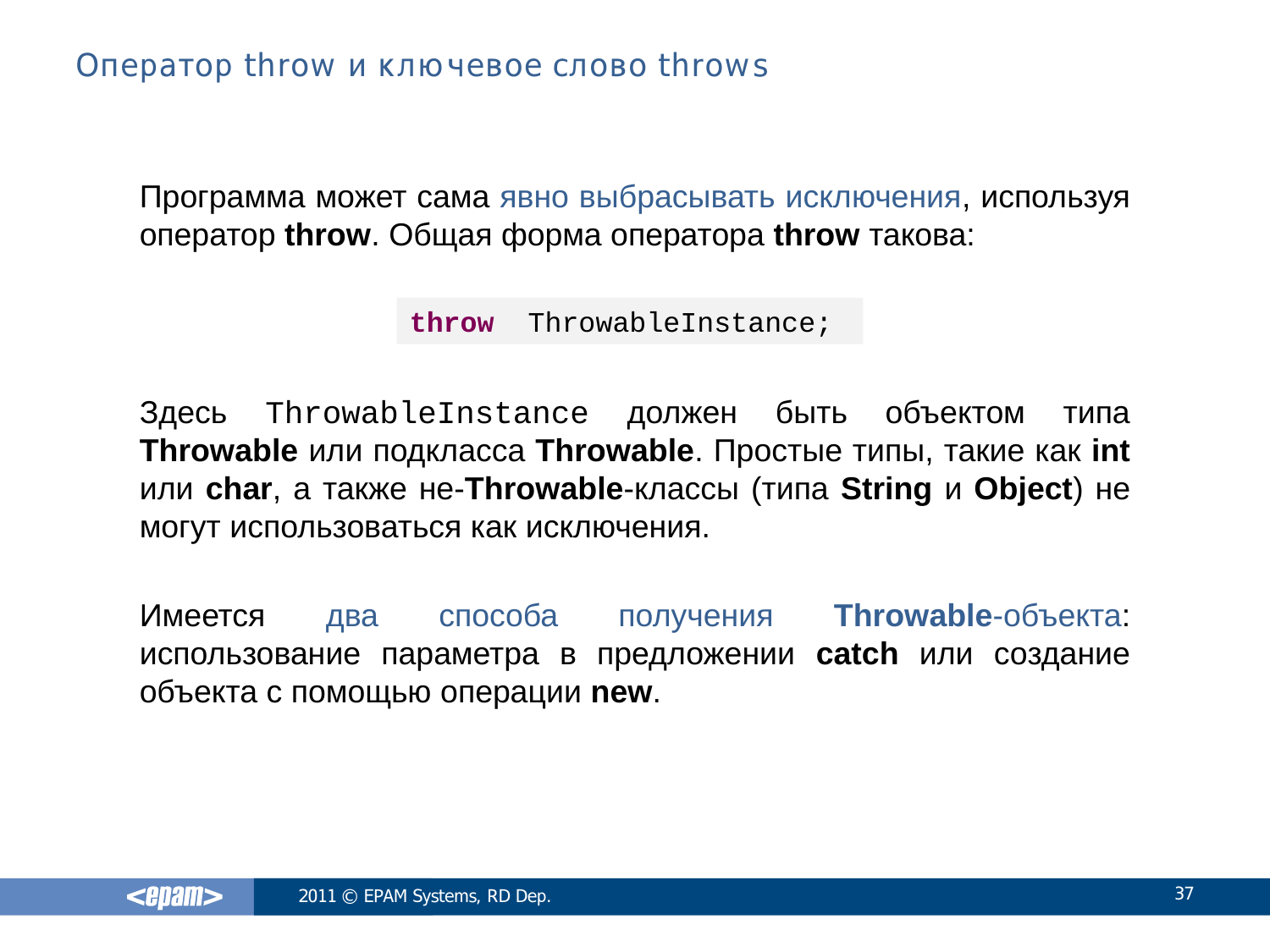

# Оператор throw и ключевое слово throws
Программа может сама явно выбрасывать исключения, используя оператор throw. Общая форма оператора throw такова:

Здесь ThrowableInstance должен быть объектом типа Throwable или подкласса Throwable. Простые типы, такие как int или char, а также не-Throwable-классы (типа String и Object) не могут использоваться как исключения.

Имеется два способа получения Throwable-объекта: использование параметра в предложении catch или создание объекта с помощью операции new.

throw  ThrowableInstance;
37
2011 © EPAM Systems, RD Dep.